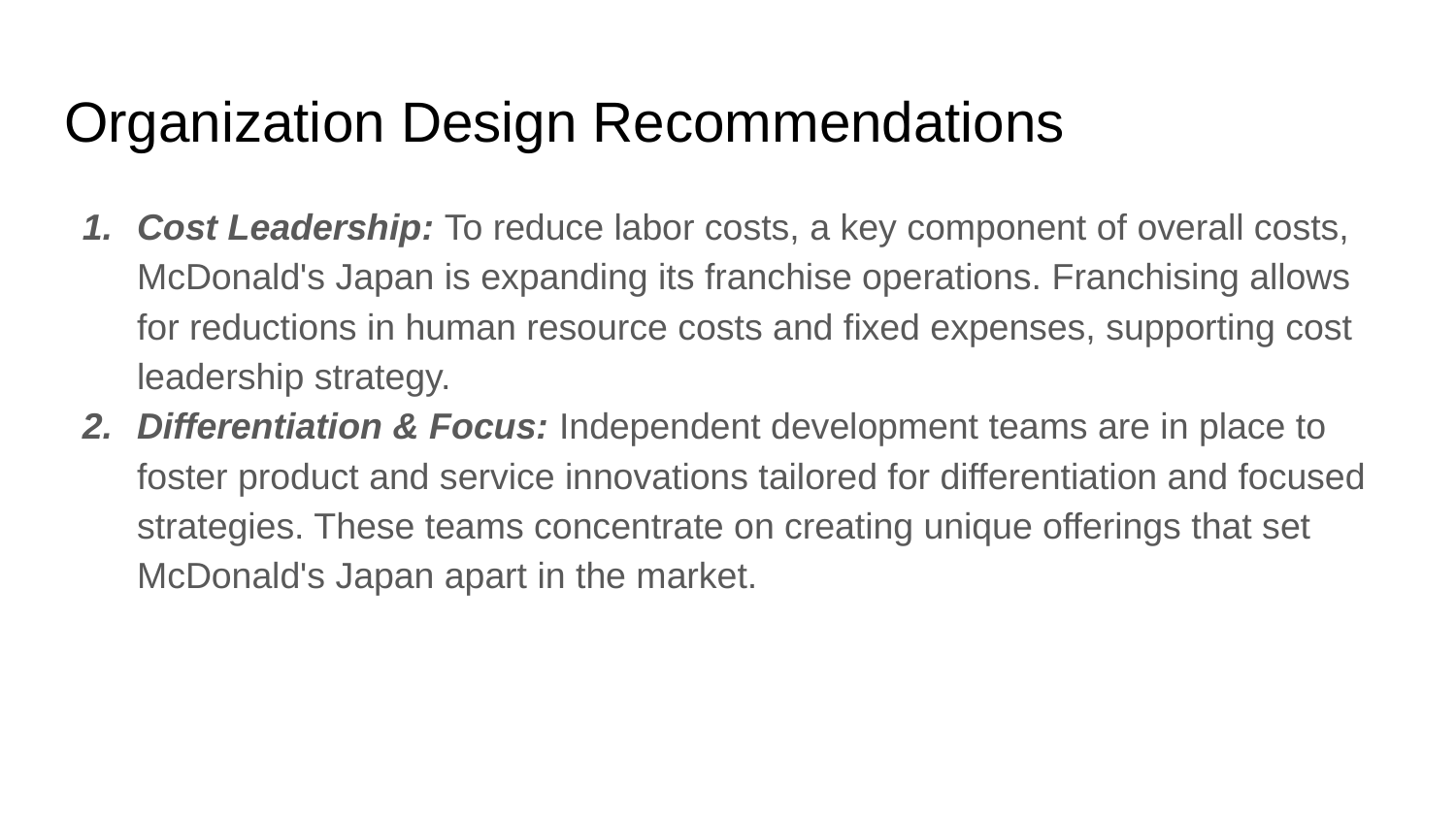

# Organization Design Recommendations
Cost Leadership: To reduce labor costs, a key component of overall costs, McDonald's Japan is expanding its franchise operations. Franchising allows for reductions in human resource costs and fixed expenses, supporting cost leadership strategy.
Differentiation & Focus: Independent development teams are in place to foster product and service innovations tailored for differentiation and focused strategies. These teams concentrate on creating unique offerings that set McDonald's Japan apart in the market.